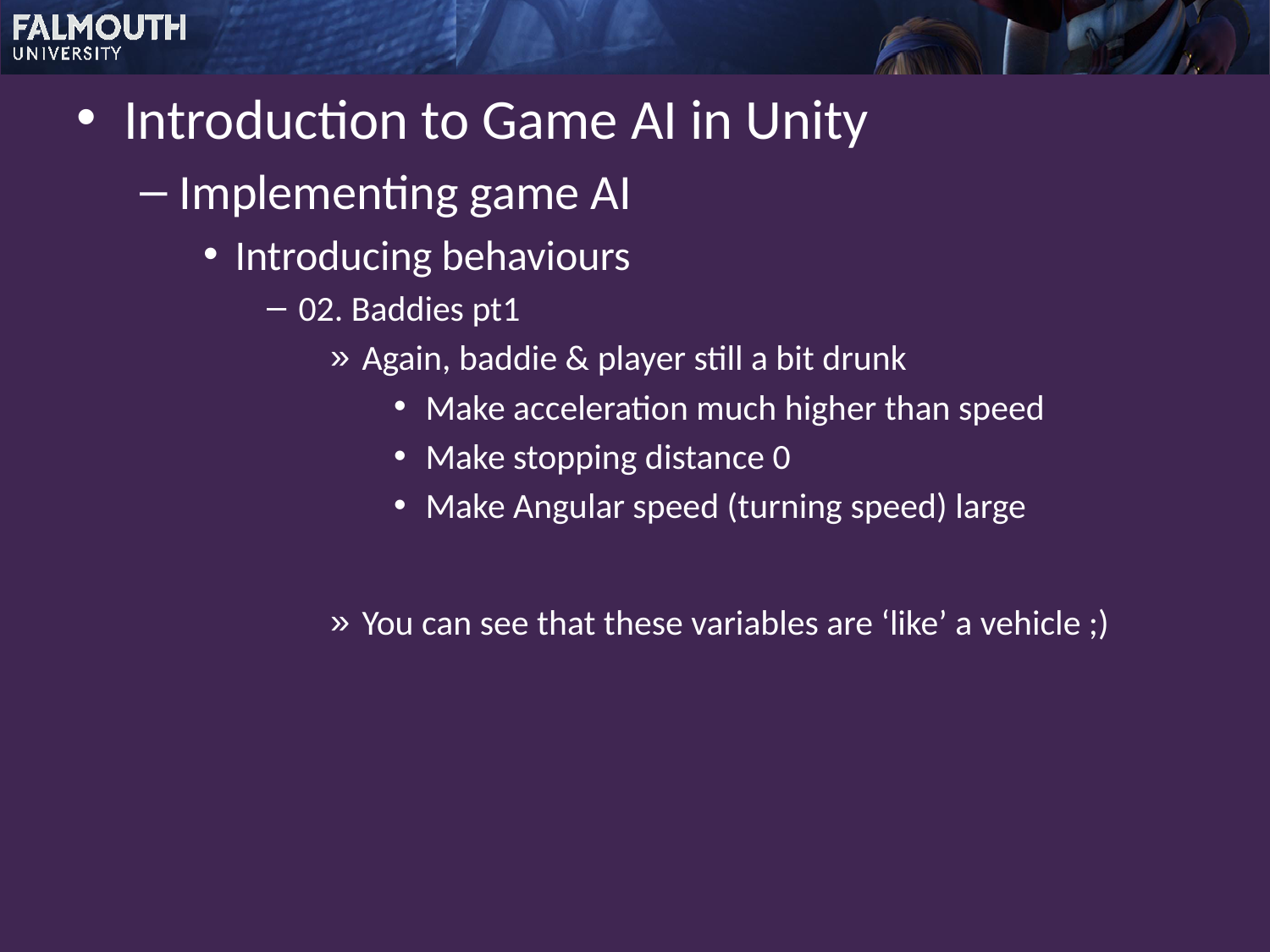

Introduction to Game AI in Unity
Implementing game AI
Introducing behaviours
02. Baddies pt1
Again, baddie & player still a bit drunk
Make acceleration much higher than speed
Make stopping distance 0
Make Angular speed (turning speed) large

You can see that these variables are ‘like’ a vehicle ;)